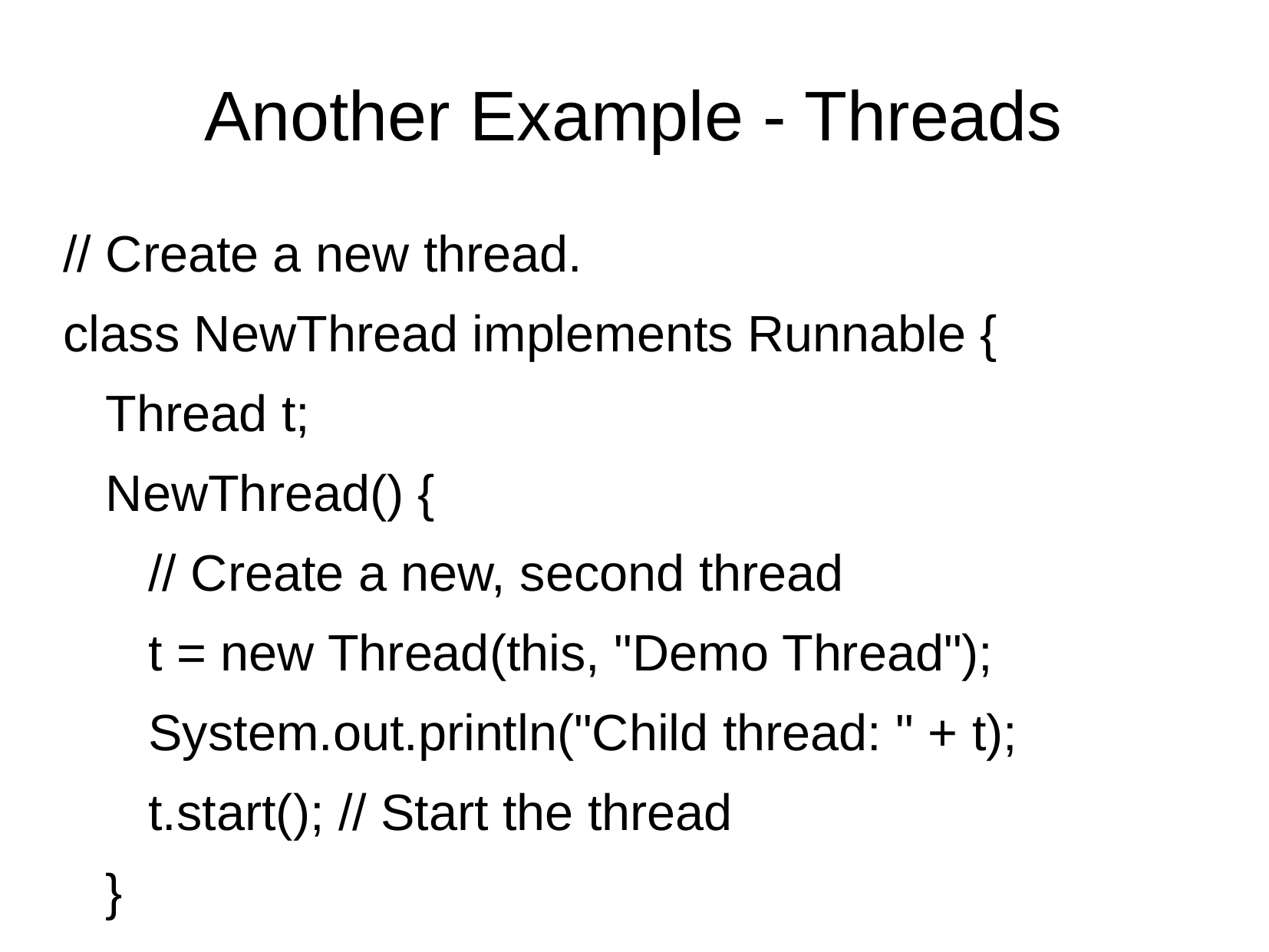

# Another Example - Threads
// Create a new thread.
class NewThread implements Runnable {
   Thread t;
   NewThread() {
      // Create a new, second thread
      t = new Thread(this, "Demo Thread");
      System.out.println("Child thread: " + t);
      t.start(); // Start the thread
   }